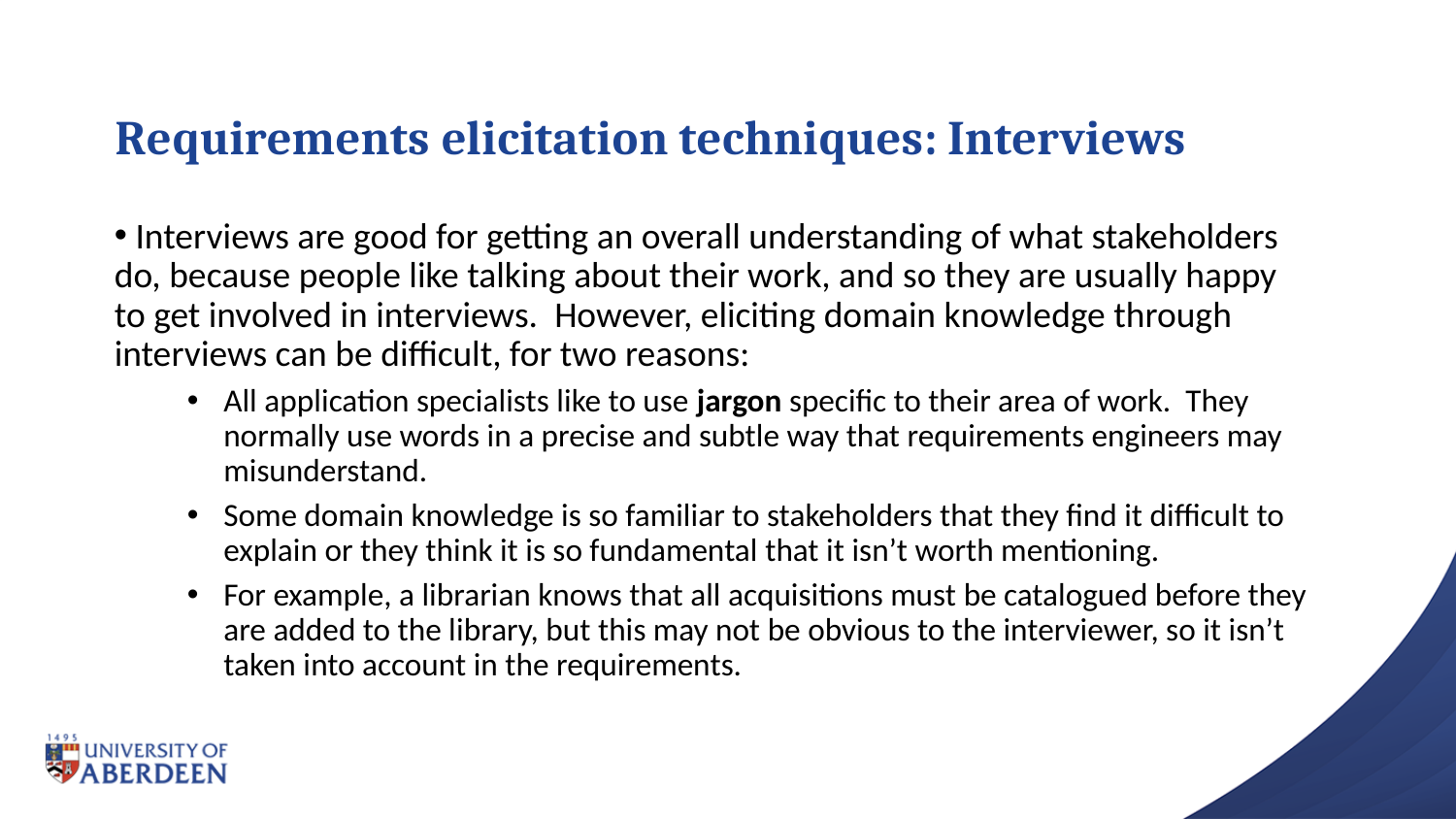

# Requirements elicitation techniques: Interviews
 Interviews are good for getting an overall understanding of what stakeholders do, because people like talking about their work, and so they are usually happy to get involved in interviews.  However, eliciting domain knowledge through interviews can be difficult, for two reasons:
All application specialists like to use jargon specific to their area of work.  They normally use words in a precise and subtle way that requirements engineers may misunderstand.
Some domain knowledge is so familiar to stakeholders that they find it difficult to explain or they think it is so fundamental that it isn’t worth mentioning.
For example, a librarian knows that all acquisitions must be catalogued before they are added to the library, but this may not be obvious to the interviewer, so it isn’t taken into account in the requirements.